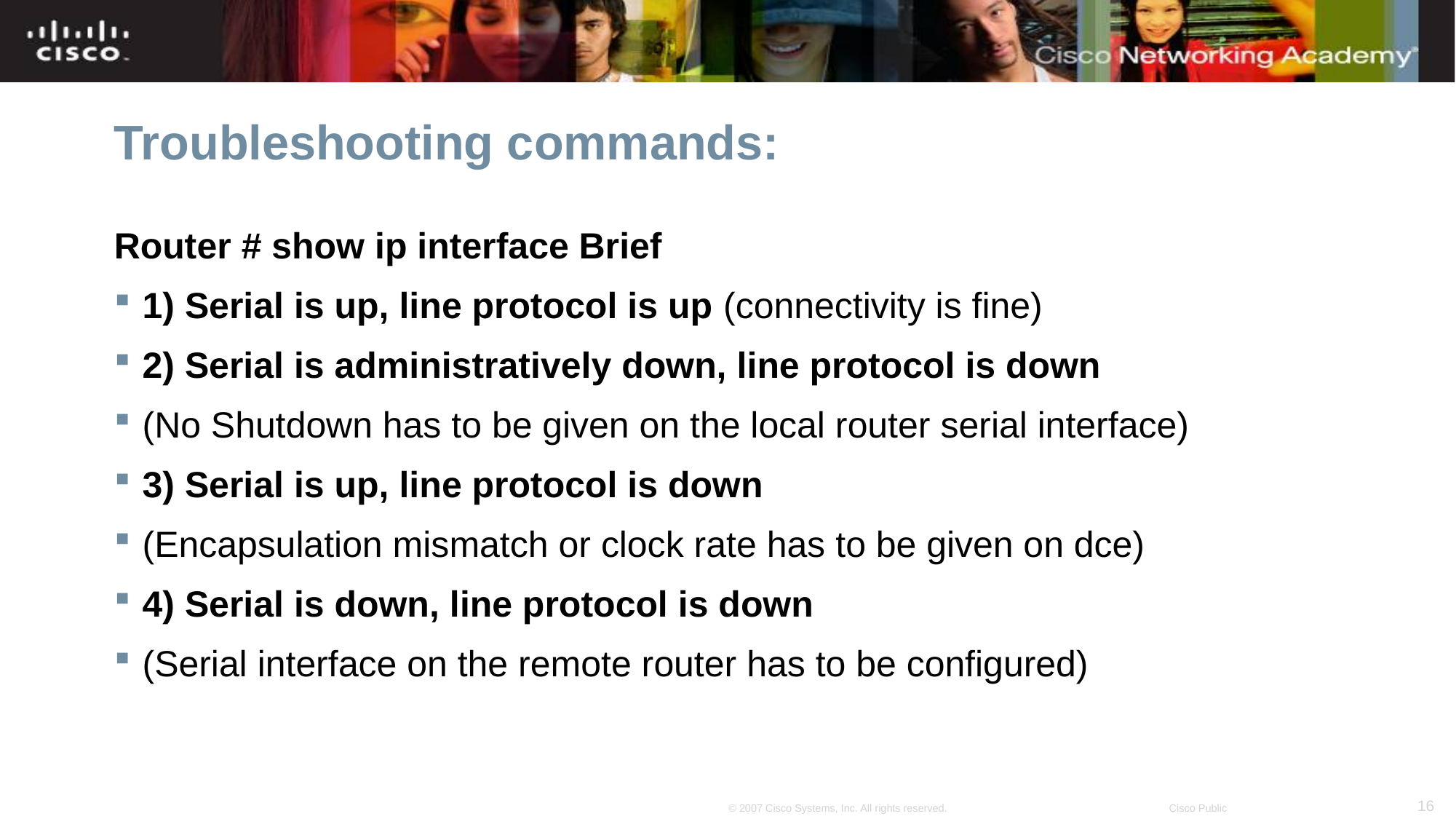

# Troubleshooting commands:
Router # show ip interface Brief
1) Serial is up, line protocol is up (connectivity is fine)
2) Serial is administratively down, line protocol is down
(No Shutdown has to be given on the local router serial interface)
3) Serial is up, line protocol is down
(Encapsulation mismatch or clock rate has to be given on dce)
4) Serial is down, line protocol is down
(Serial interface on the remote router has to be configured)